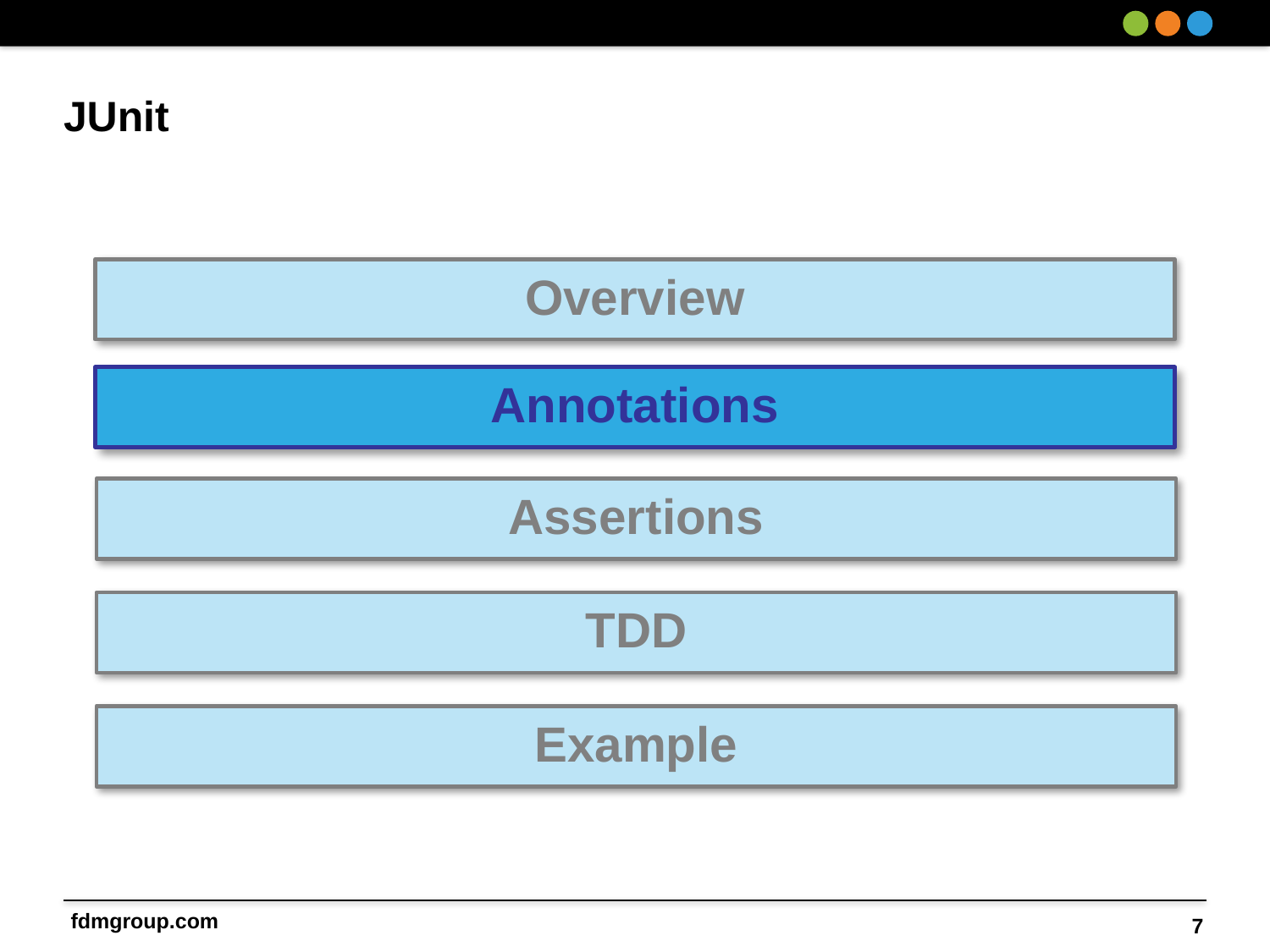

# JUnit
Overview
Annotations
Assertions
TDD
Example
7